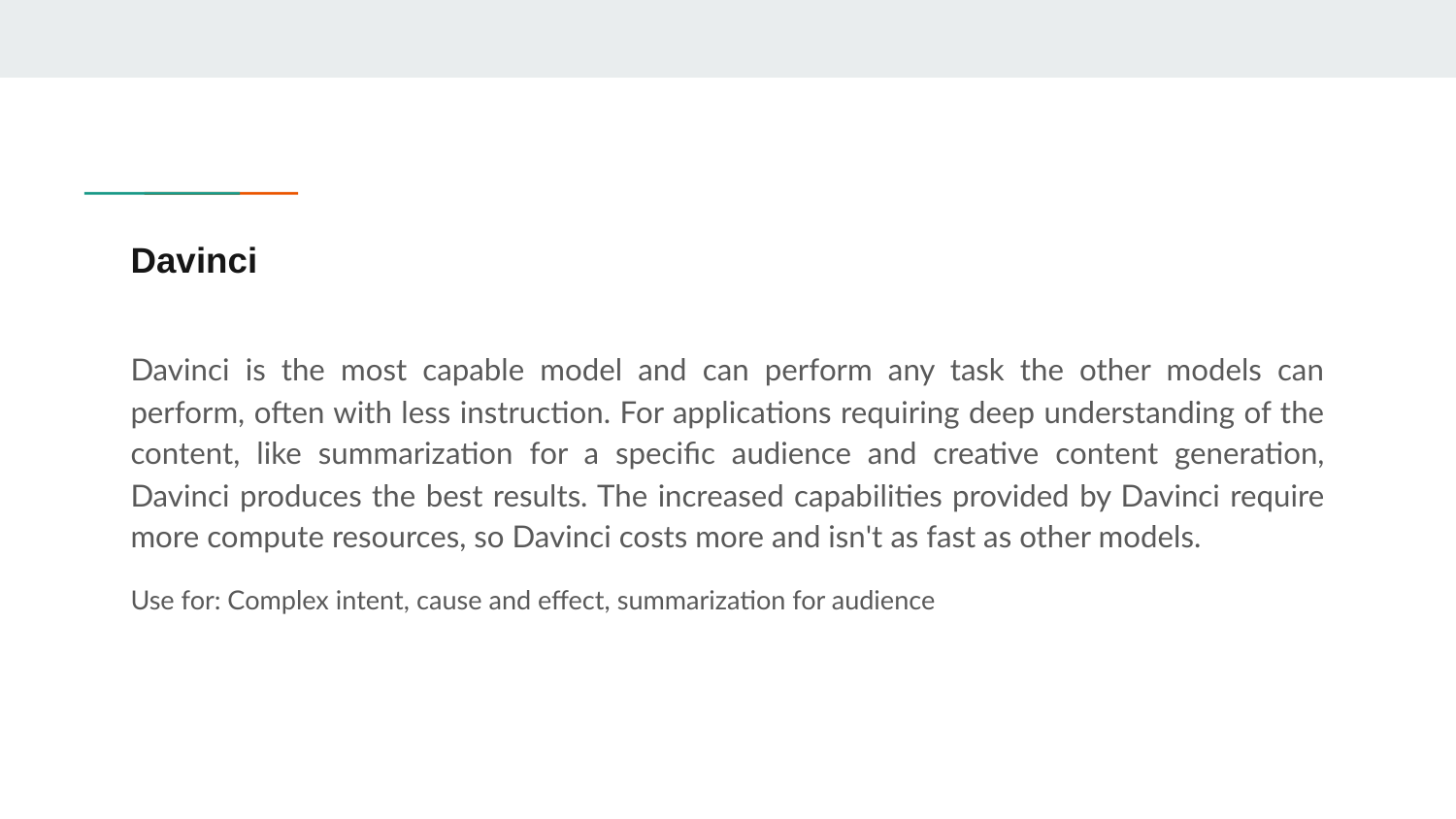

# Davinci

Davinci is the most capable model and can perform any task the other models can perform, often with less instruction. For applications requiring deep understanding of the content, like summarization for a specific audience and creative content generation, Davinci produces the best results. The increased capabilities provided by Davinci require more compute resources, so Davinci costs more and isn't as fast as other models.
Use for: Complex intent, cause and effect, summarization for audience